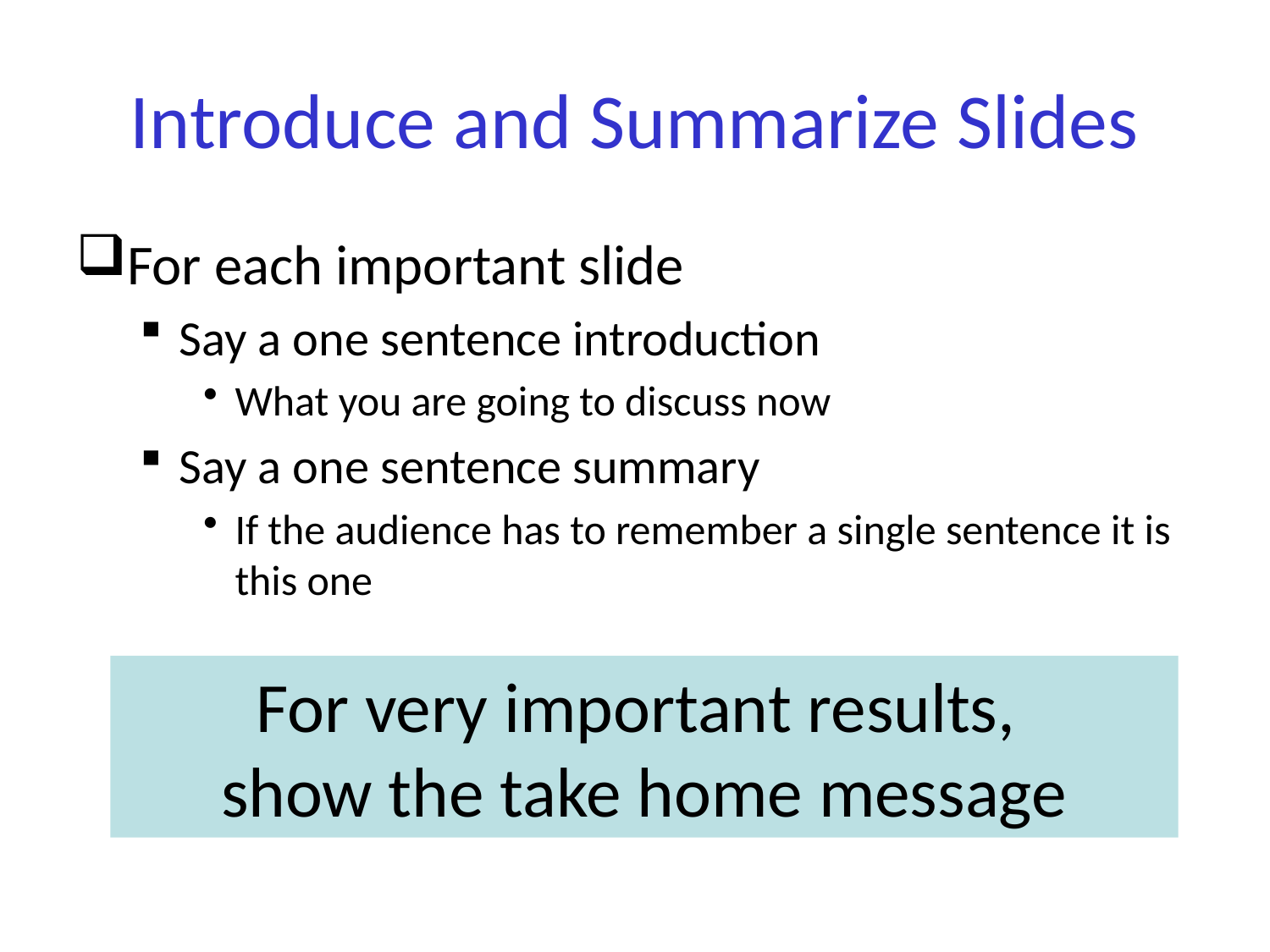

# Introduce and Summarize Slides
For each important slide
Say a one sentence introduction
What you are going to discuss now
Say a one sentence summary
If the audience has to remember a single sentence it is this one
For very important results,
show the take home message
71